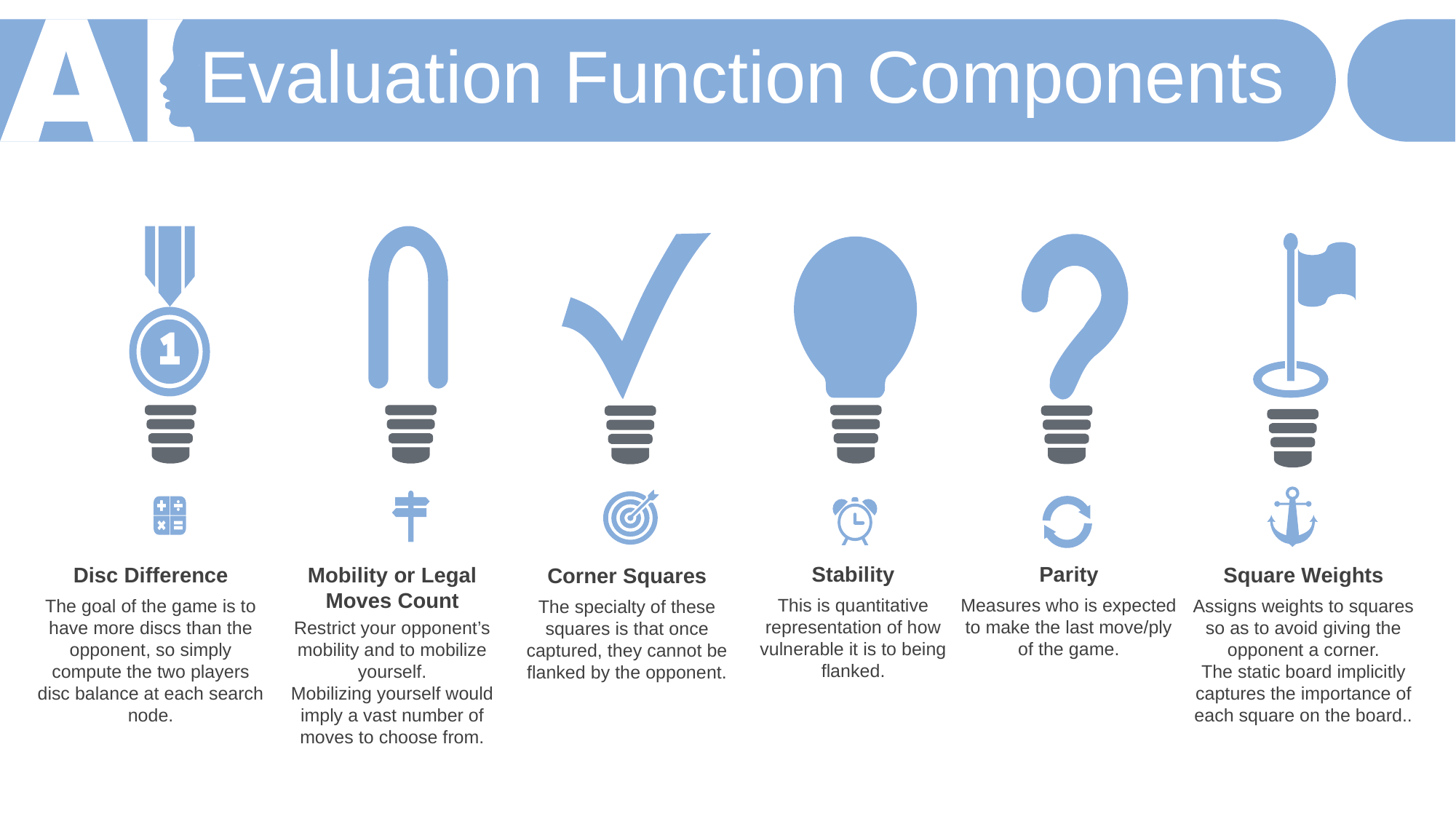

Evaluation Function Components

Stability
This is quantitative representation of how vulnerable it is to being flanked.
Parity
Measures who is expected to make the last move/ply of the game.
Square Weights
Assigns weights to squares so as to avoid giving the opponent a corner.
The static board implicitly captures the importance of each square on the board..
Mobility or Legal Moves Count
Restrict your opponent’s mobility and to mobilize yourself.
Mobilizing yourself would imply a vast number of moves to choose from.
Disc Difference
The goal of the game is to have more discs than the opponent, so simply compute the two players disc balance at each search node.
Corner Squares
The specialty of these squares is that once captured, they cannot be flanked by the opponent.